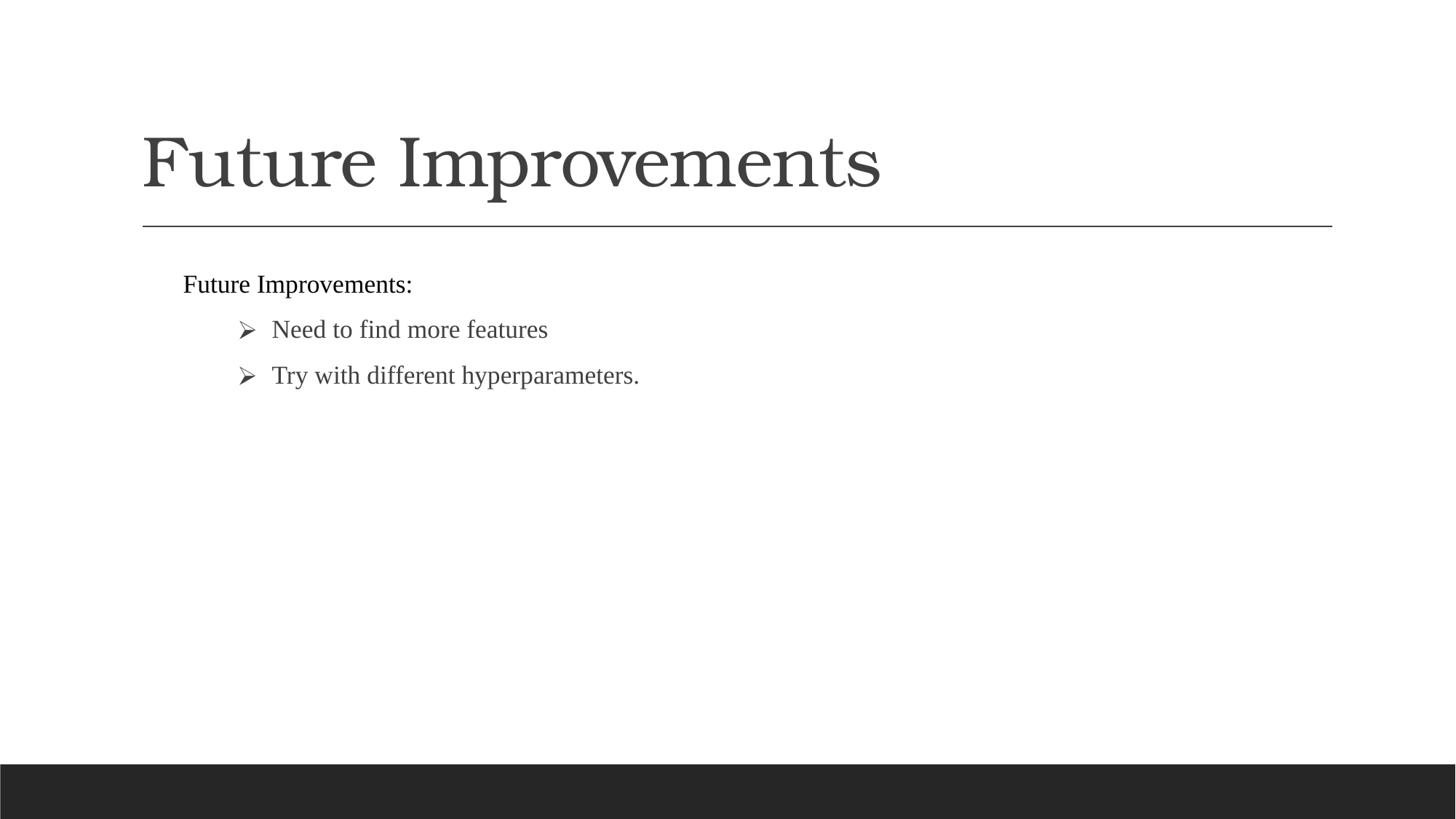

# Future Improvements
Future Improvements:
Need to find more features
Try with different hyperparameters.